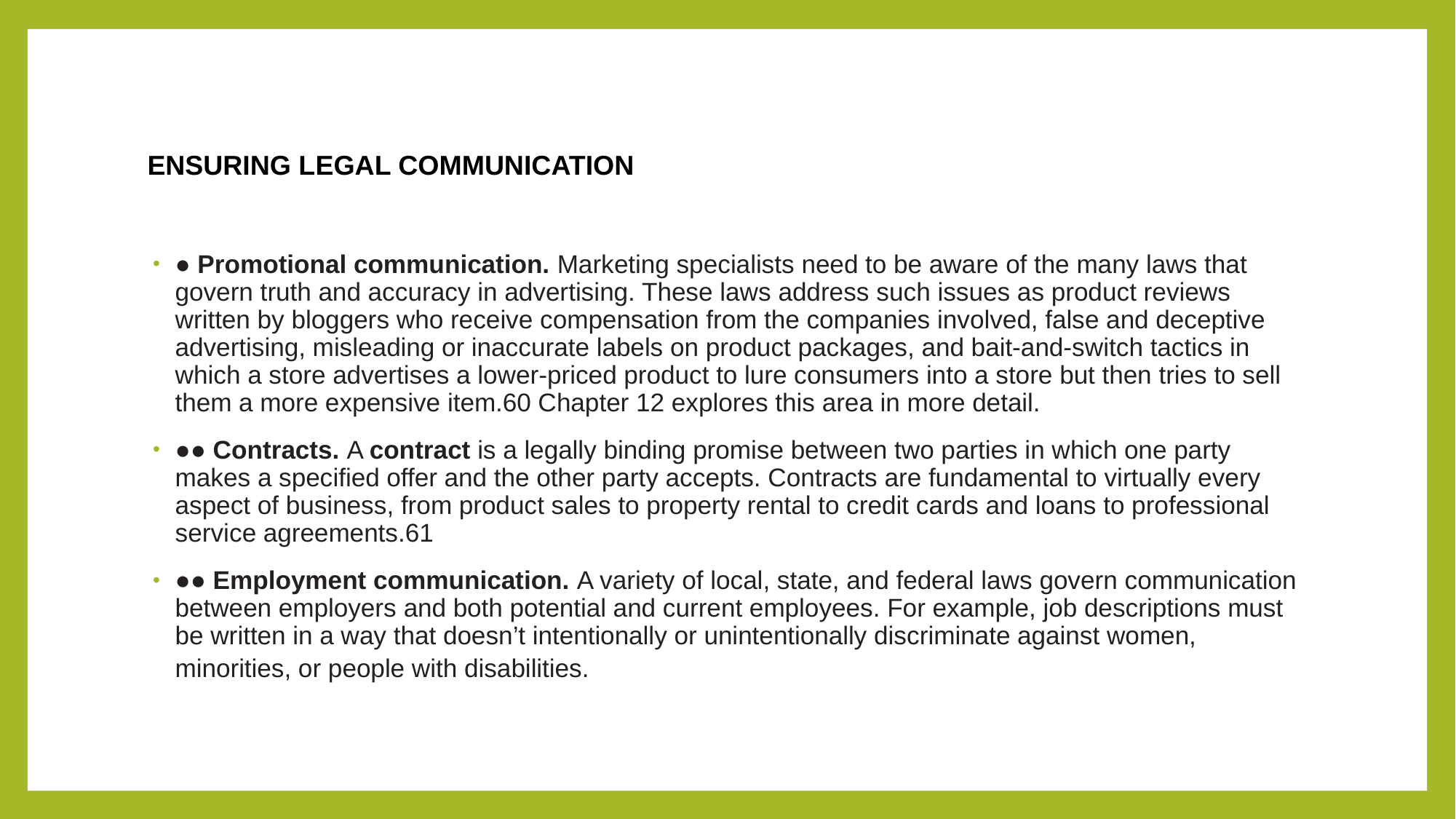

# ENSURING LEGAL COMMUNICATION
● Promotional communication. Marketing specialists need to be aware of the many laws that govern truth and accuracy in advertising. These laws address such issues as product reviews written by bloggers who receive compensation from the companies involved, false and deceptive advertising, misleading or inaccurate labels on product packages, and bait-and-switch tactics in which a store advertises a lower-priced product to lure consumers into a store but then tries to sell them a more expensive item.60 Chapter 12 explores this area in more detail.
●● Contracts. A contract is a legally binding promise between two parties in which one party makes a specified offer and the other party accepts. Contracts are fundamental to virtually every aspect of business, from product sales to property rental to credit cards and loans to professional service agreements.61
●● Employment communication. A variety of local, state, and federal laws govern communication between employers and both potential and current employees. For example, job descriptions must be written in a way that doesn’t intentionally or unintentionally discriminate against women, minorities, or people with disabilities.